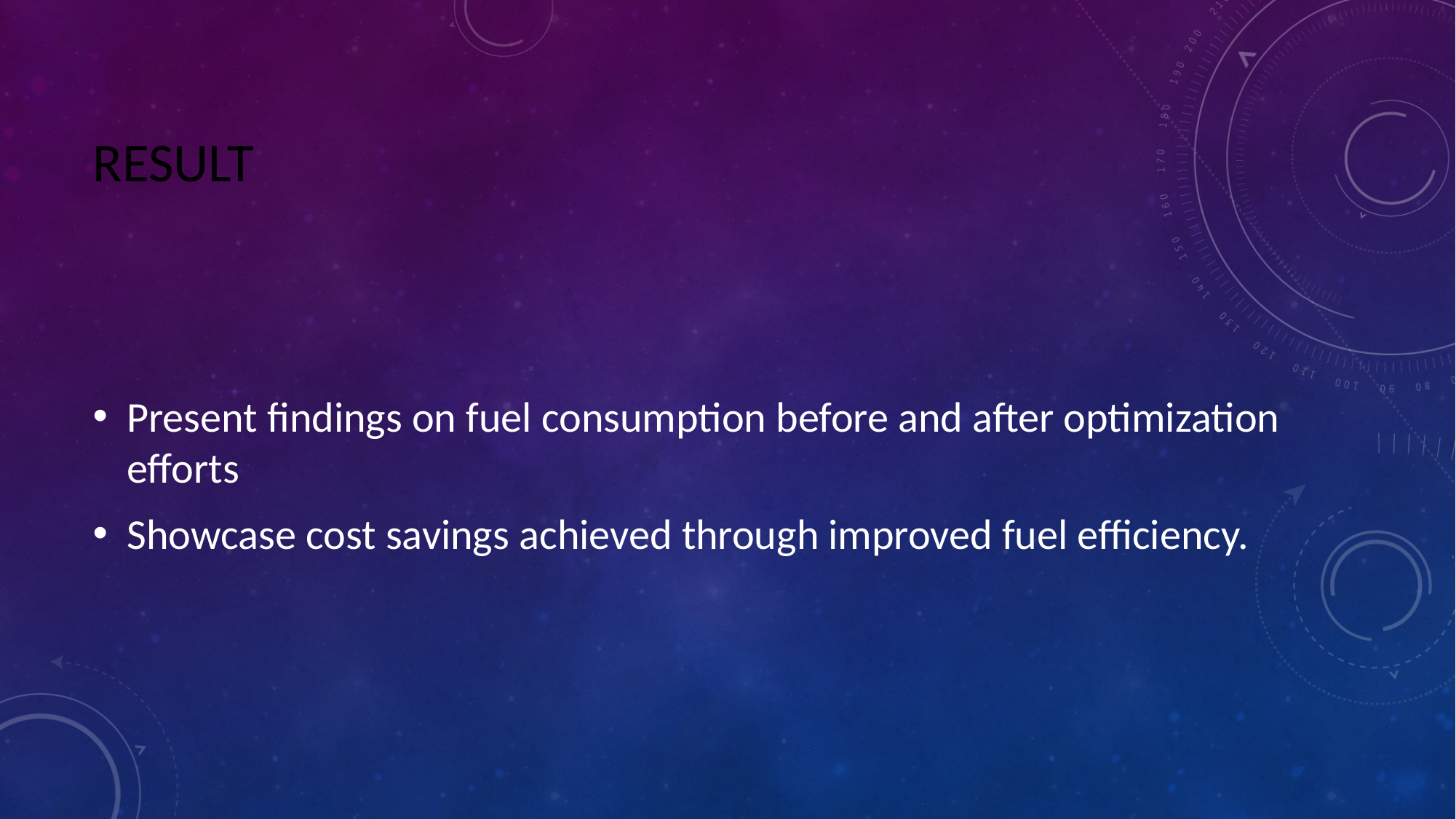

# Result
Present findings on fuel consumption before and after optimization efforts
Showcase cost savings achieved through improved fuel efficiency.